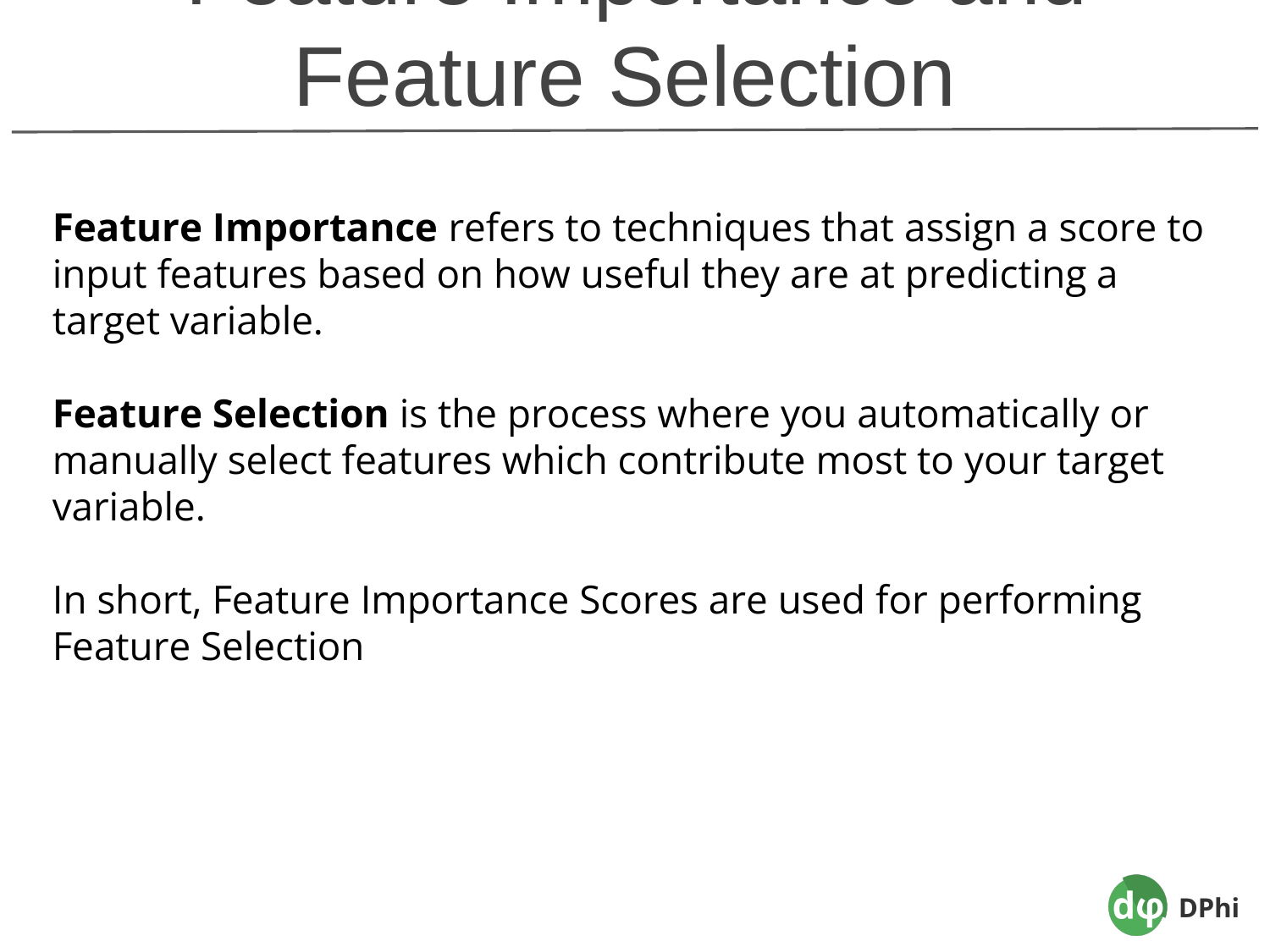

Feature Importance and Feature Selection

Feature Importance refers to techniques that assign a score to input features based on how useful they are at predicting a target variable.

Feature Selection is the process where you automatically or manually select features which contribute most to your target variable.

In short, Feature Importance Scores are used for performing Feature Selection